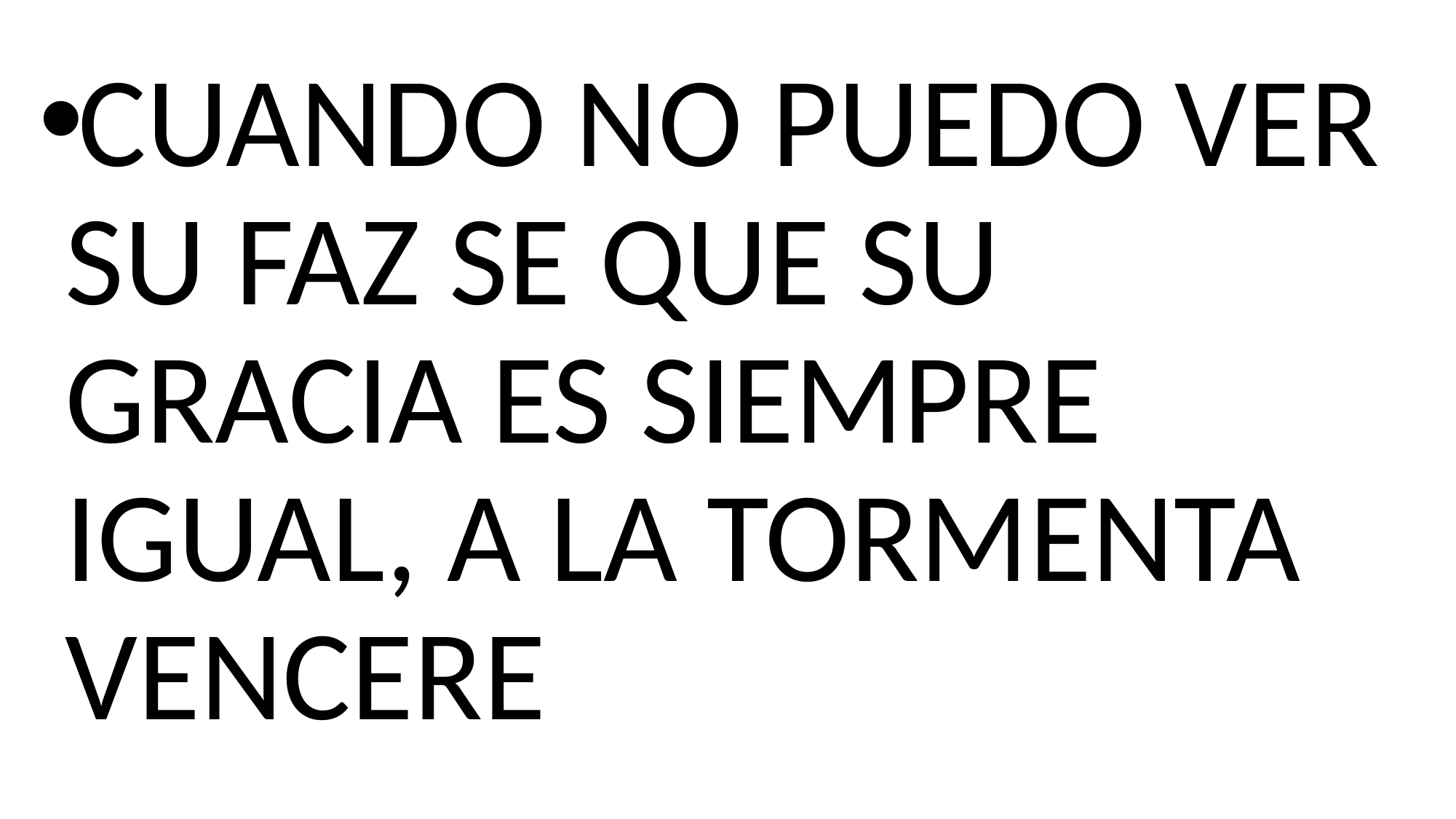

CUANDO NO PUEDO VER SU FAZ SE QUE SU GRACIA ES SIEMPRE IGUAL, A LA TORMENTA VENCERE